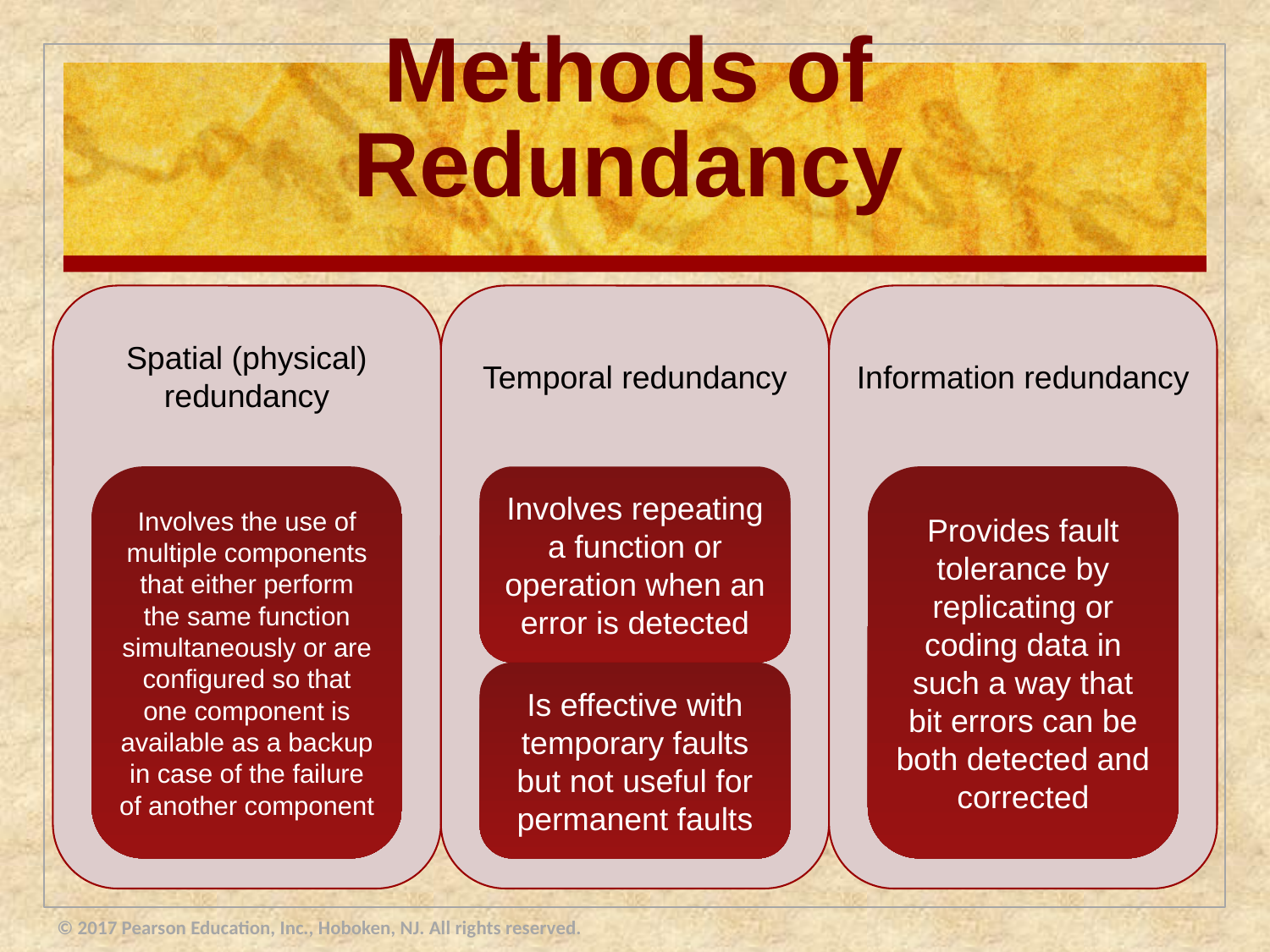

# Methods of Redundancy
Spatial (physical) redundancy
Involves the use of multiple components that either perform the same function simultaneously or are configured so that one component is available as a backup in case of the failure of another component
Temporal redundancy
Involves repeating a function or operation when an error is detected
Is effective with temporary faults but not useful for permanent faults
Information redundancy
Provides fault tolerance by replicating or coding data in such a way that bit errors can be both detected and corrected
© 2017 Pearson Education, Inc., Hoboken, NJ. All rights reserved.